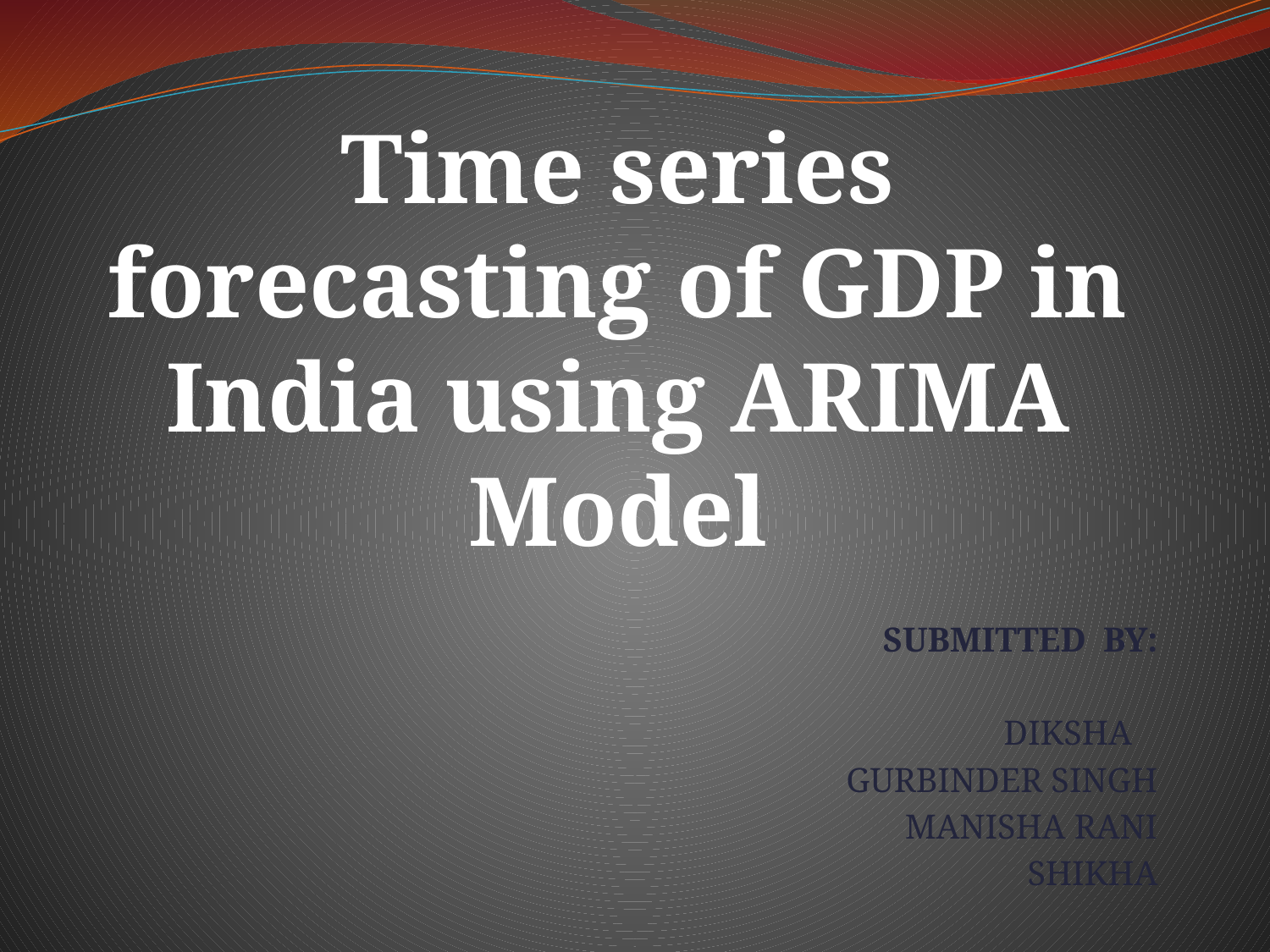

# Time series forecasting of GDP in India using ARIMA Model

SUBMITTED  BY:

DIKSHA
GURBINDER SINGH
MANISHA RANI
SHIKHA